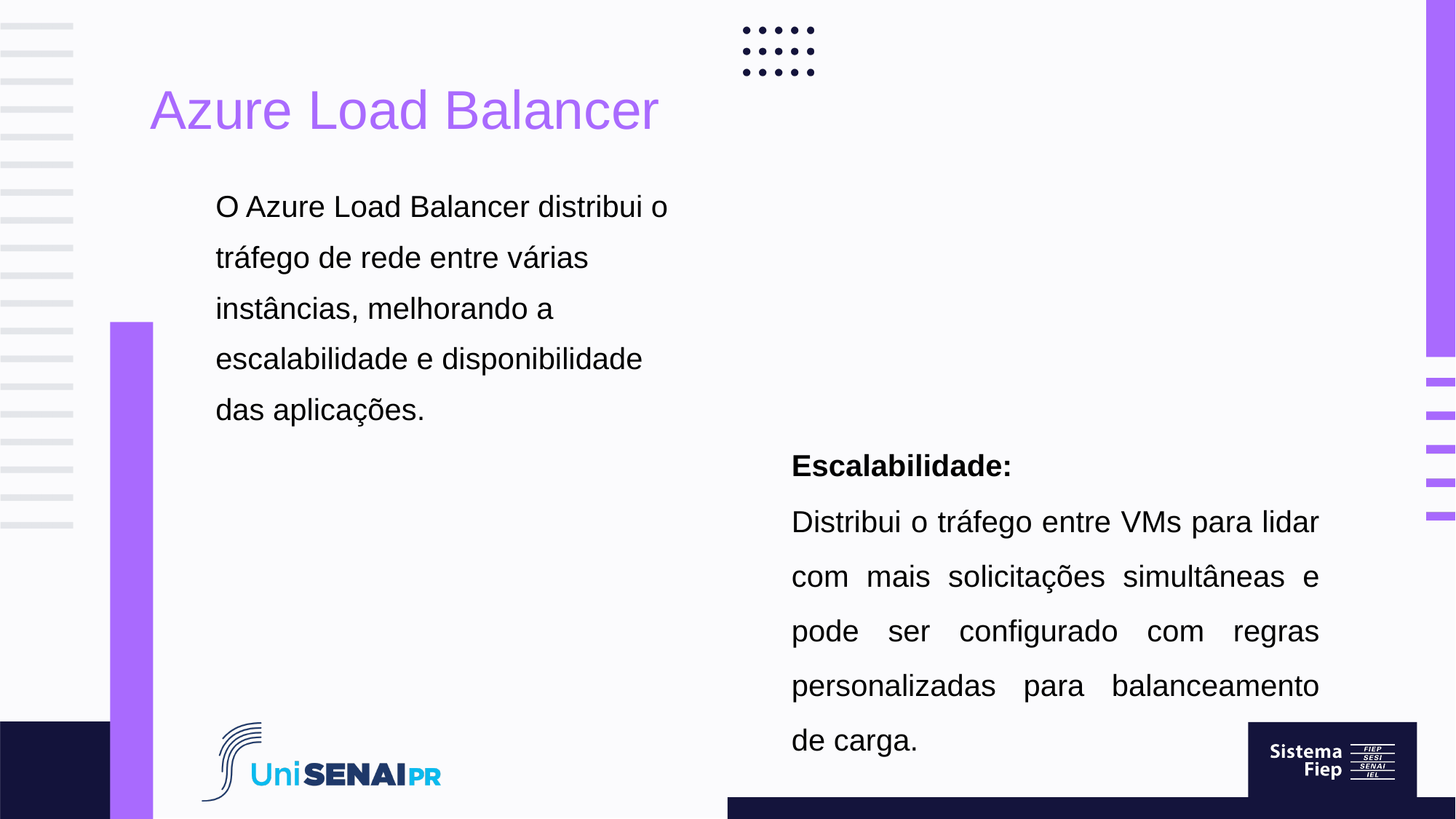

# Azure Load Balancer
O Azure Load Balancer distribui o tráfego de rede entre várias instâncias, melhorando a escalabilidade e disponibilidade das aplicações.

Escalabilidade:
Distribui o tráfego entre VMs para lidar com mais solicitações simultâneas e pode ser configurado com regras personalizadas para balanceamento de carga.